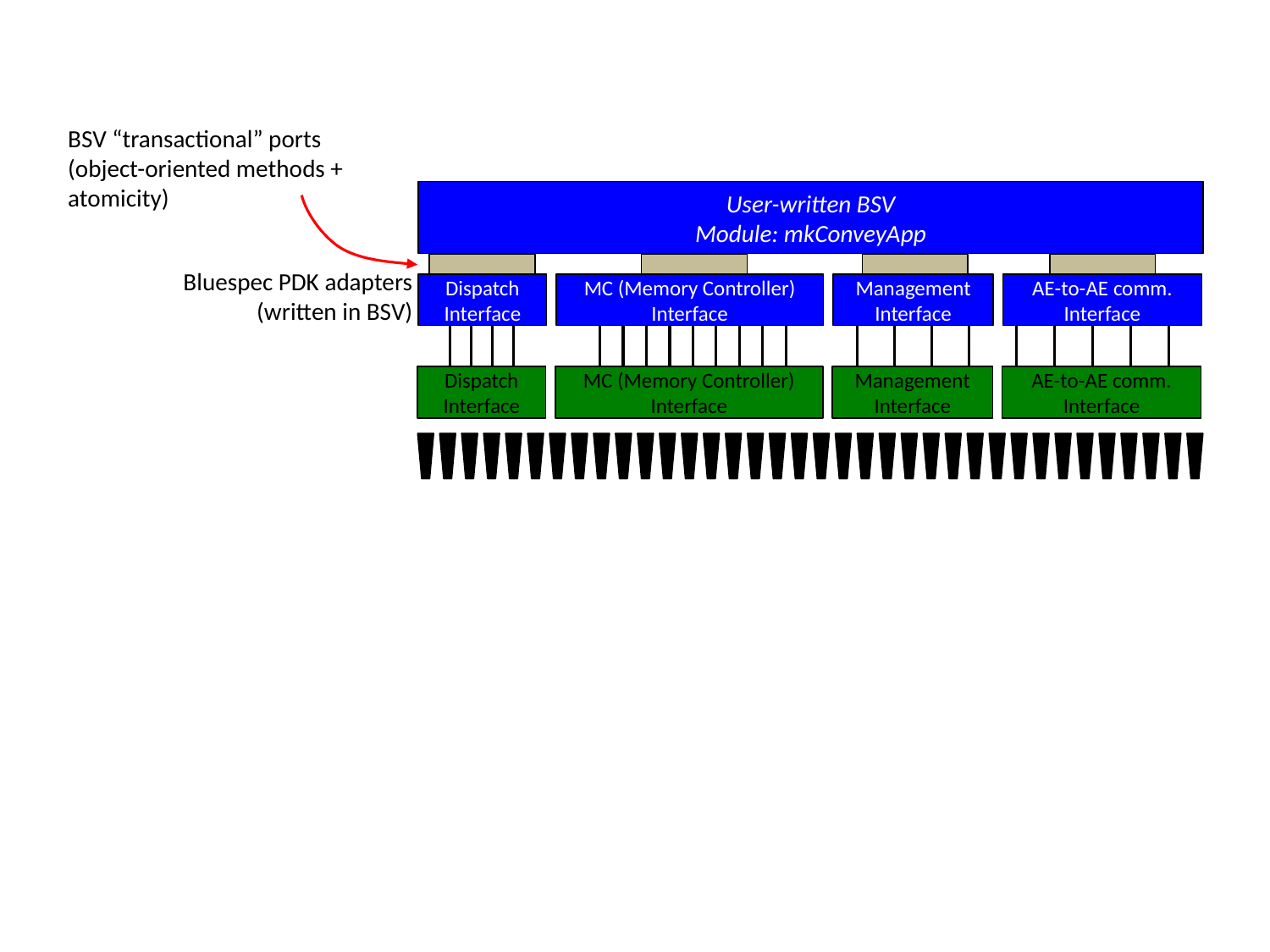

BSV “transactional” ports
(object-oriented methods + atomicity)
User-written BSV
Module: mkConveyApp

Bluespec PDK adapters
(written in BSV)
Dispatch
Interface
MC (Memory Controller)
Interface
Management
Interface
AE-to-AE comm.
Interface
Dispatch
Interface
MC (Memory Controller)
Interface
Management
Interface
AE-to-AE comm.
Interface